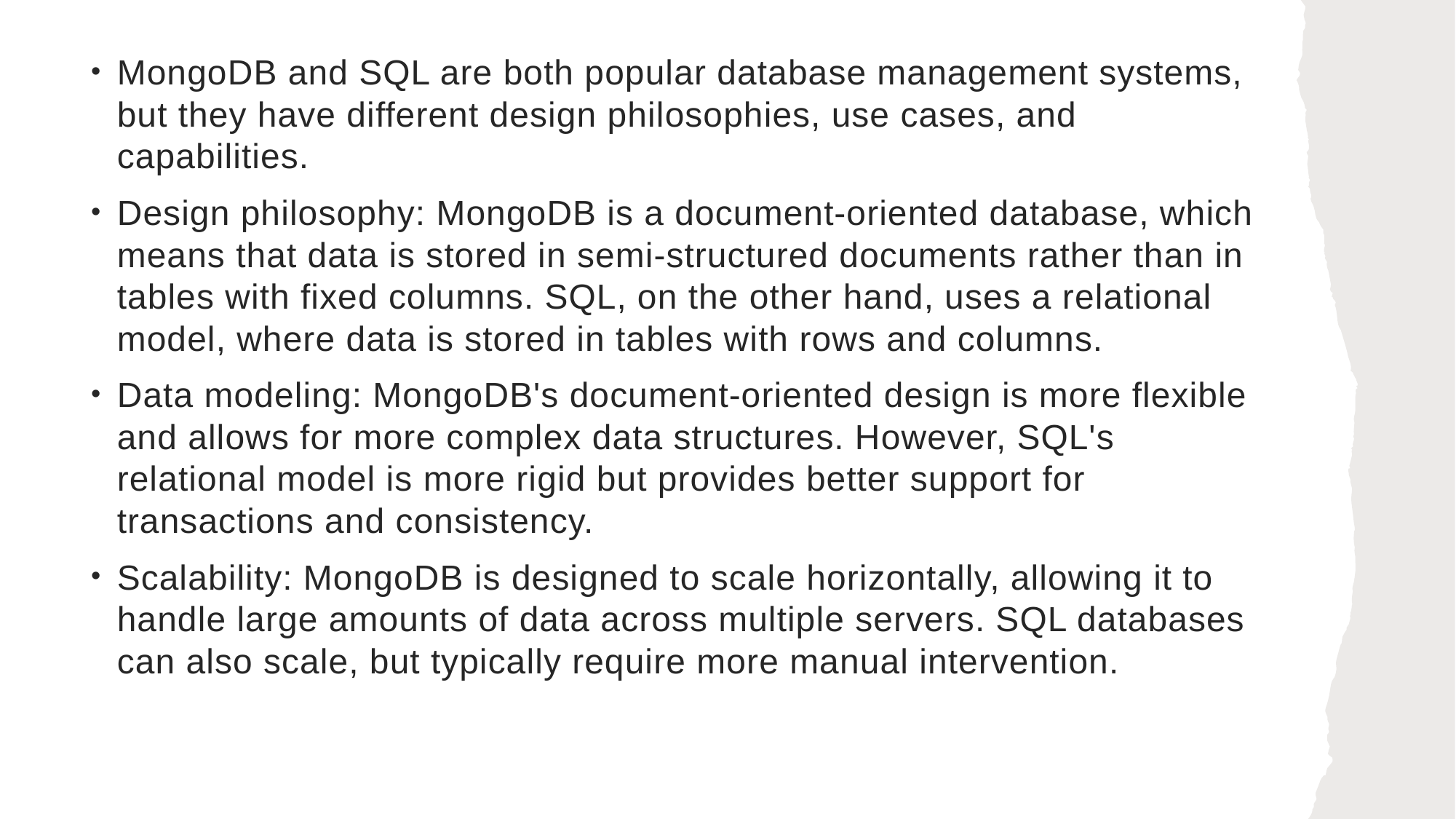

MongoDB and SQL are both popular database management systems, but they have different design philosophies, use cases, and capabilities.
Design philosophy: MongoDB is a document-oriented database, which means that data is stored in semi-structured documents rather than in tables with fixed columns. SQL, on the other hand, uses a relational model, where data is stored in tables with rows and columns.
Data modeling: MongoDB's document-oriented design is more flexible and allows for more complex data structures. However, SQL's relational model is more rigid but provides better support for transactions and consistency.
Scalability: MongoDB is designed to scale horizontally, allowing it to handle large amounts of data across multiple servers. SQL databases can also scale, but typically require more manual intervention.